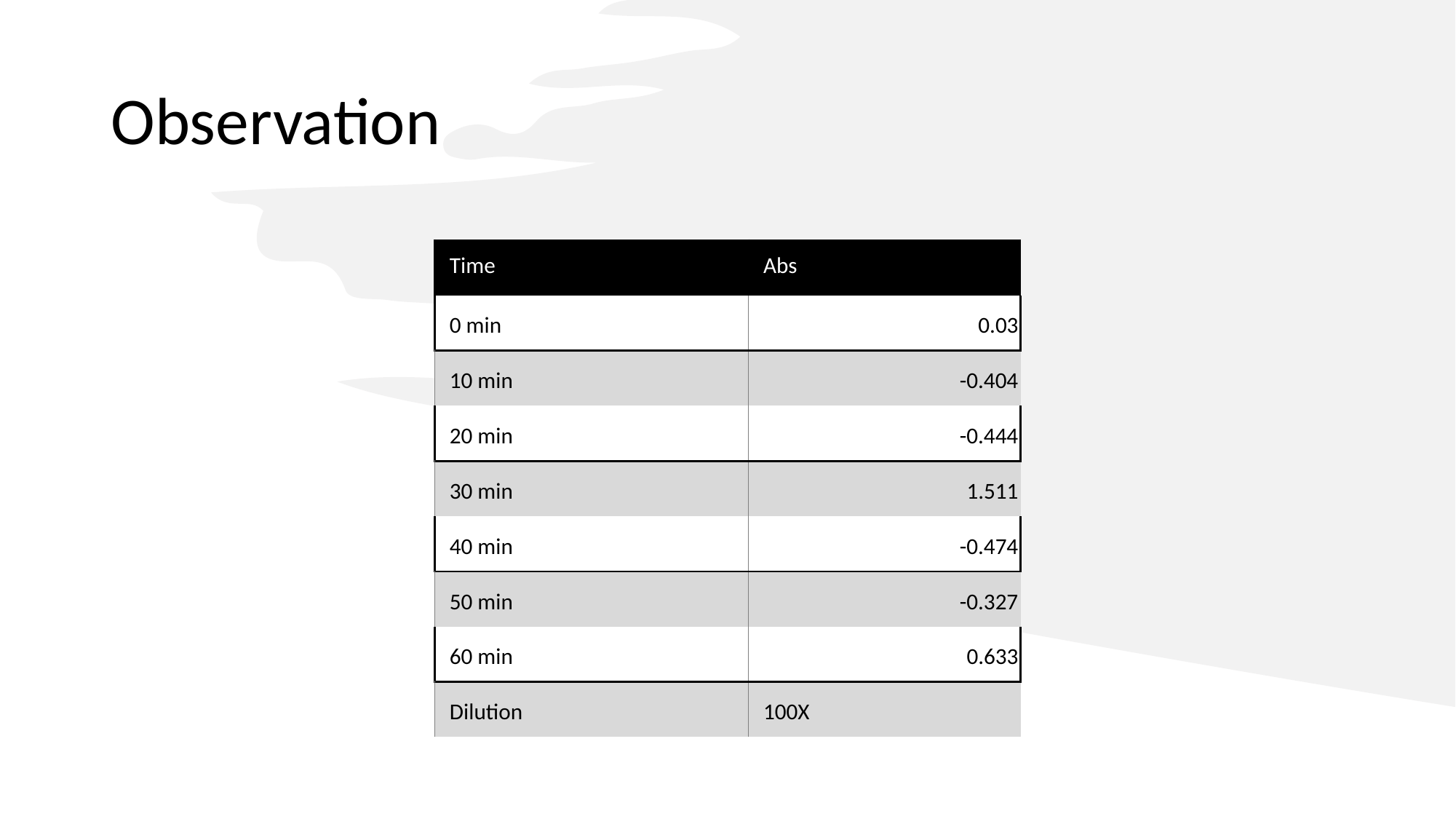

# Observation
| Time | Abs |
| --- | --- |
| 0 min | 0.03 |
| 10 min | -0.404 |
| 20 min | -0.444 |
| 30 min | 1.511 |
| 40 min | -0.474 |
| 50 min | -0.327 |
| 60 min | 0.633 |
| Dilution | 100X |